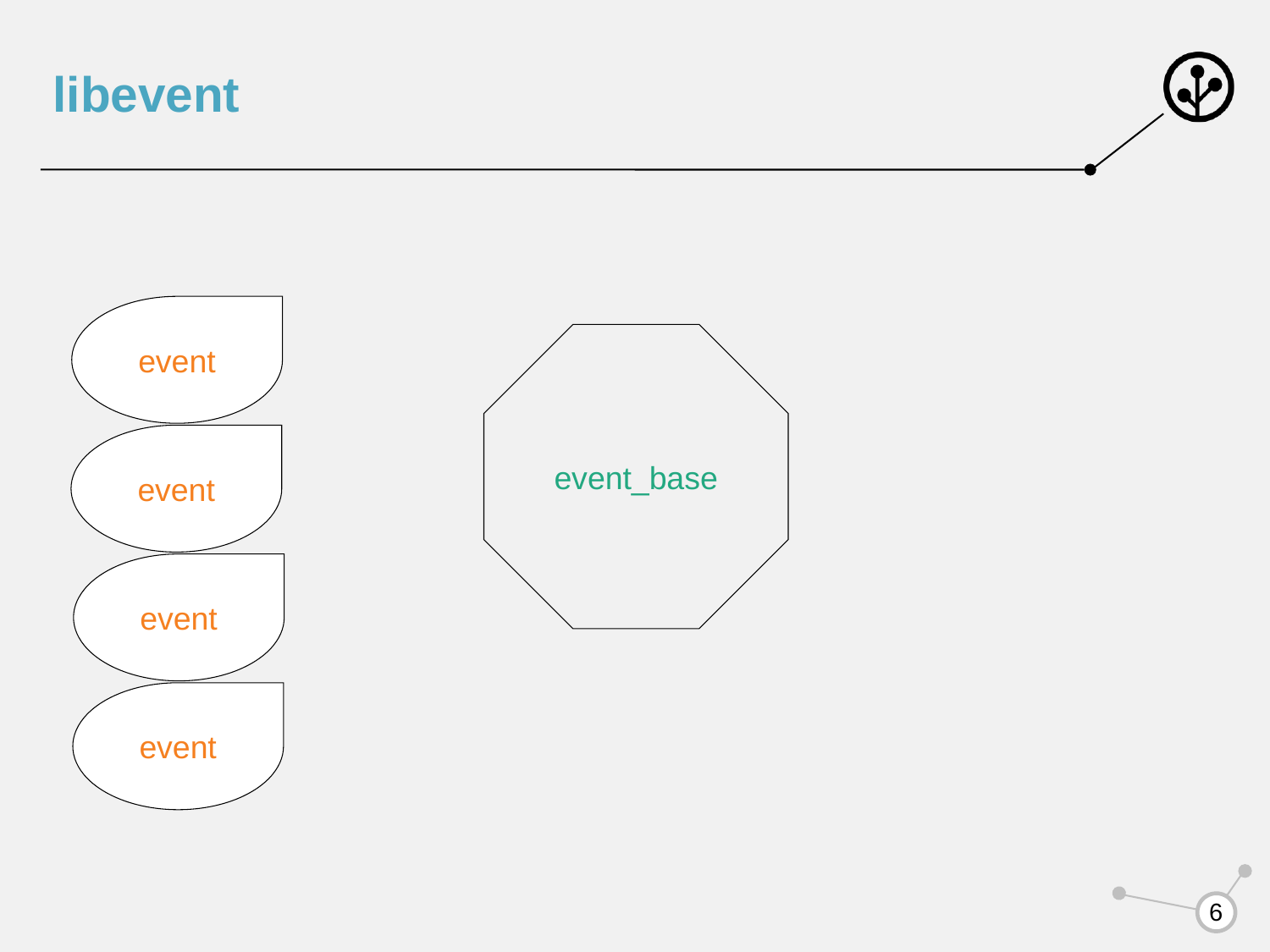

# libevent
event
event_base
event
event
event
6